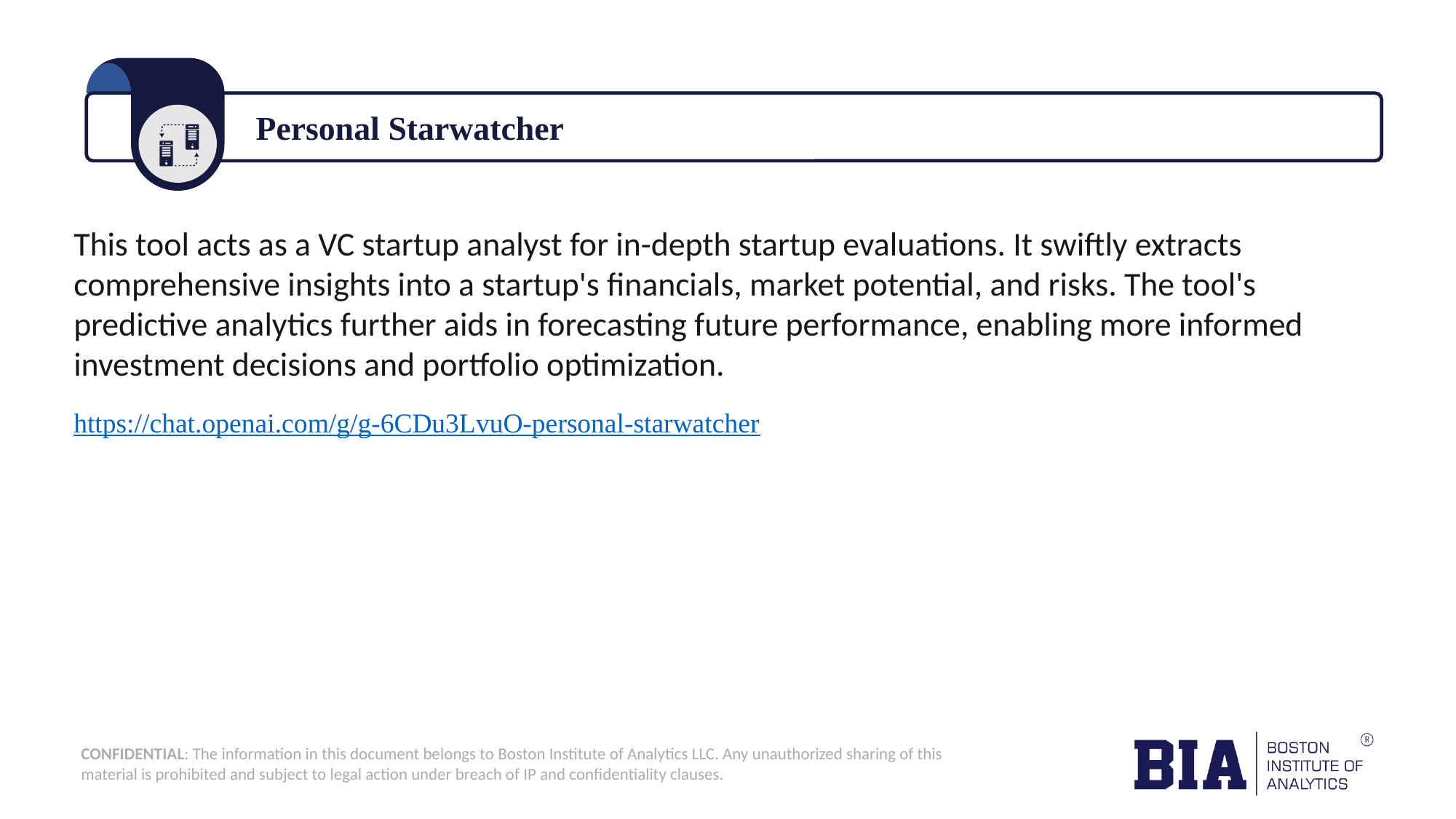

Personal Starwatcher

This tool acts as a VC startup analyst for in-depth startup evaluations. It swiftly extracts comprehensive insights into a startup's financials, market potential, and risks. The tool's predictive analytics further aids in forecasting future performance, enabling more informed investment decisions and portfolio optimization.
https://chat.openai.com/g/g-6CDu3LvuO-personal-starwatcher